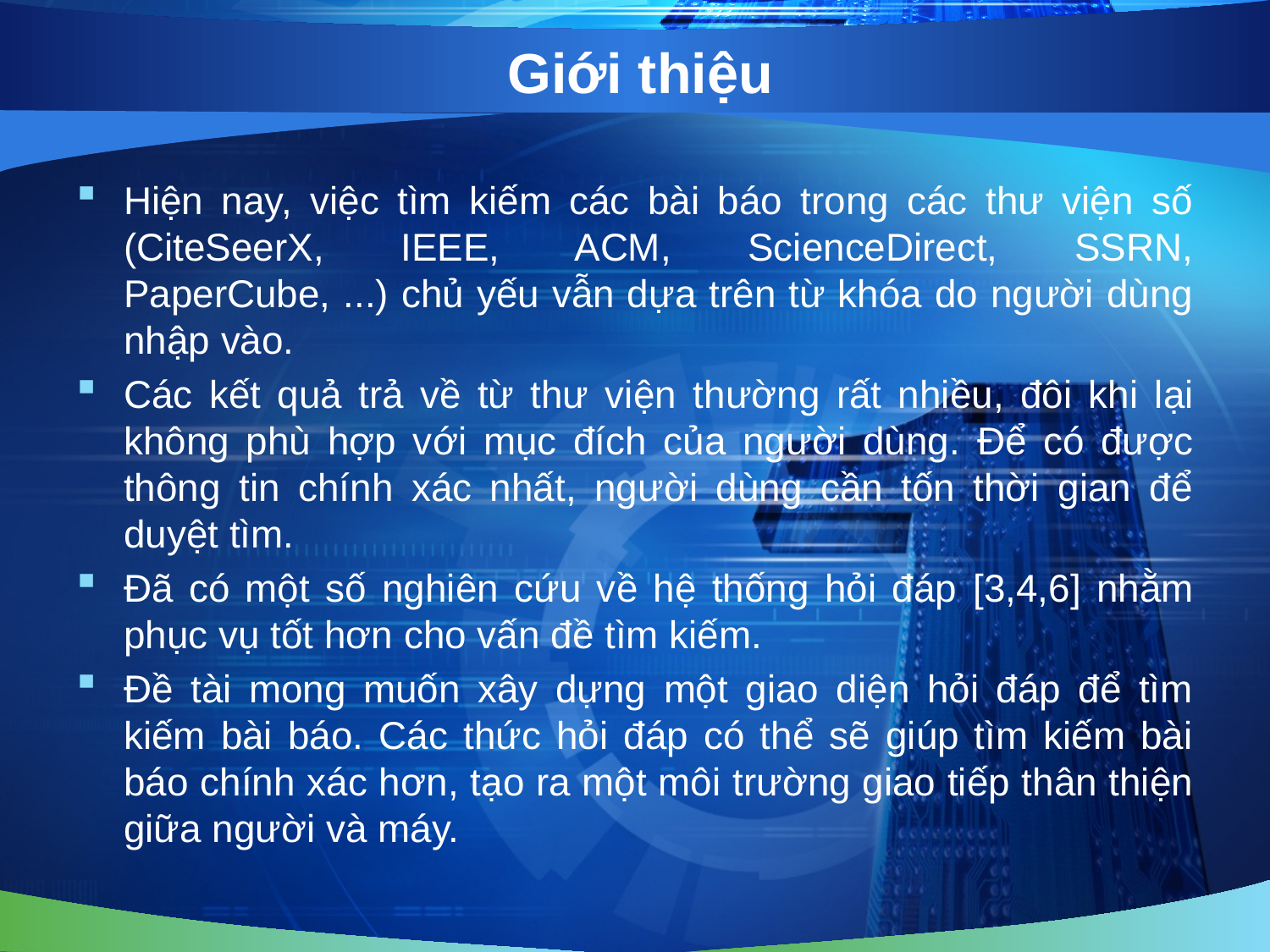

# Giới thiệu
Hiện nay, việc tìm kiếm các bài báo trong các thư viện số (CiteSeerX, IEEE, ACM, ScienceDirect, SSRN, PaperCube, ...) chủ yếu vẫn dựa trên từ khóa do người dùng nhập vào.
Các kết quả trả về từ thư viện thường rất nhiều, đôi khi lại không phù hợp với mục đích của người dùng. Để có được thông tin chính xác nhất, người dùng cần tốn thời gian để duyệt tìm.
Đã có một số nghiên cứu về hệ thống hỏi đáp [3,4,6] nhằm phục vụ tốt hơn cho vấn đề tìm kiếm.
Đề tài mong muốn xây dựng một giao diện hỏi đáp để tìm kiếm bài báo. Các thức hỏi đáp có thể sẽ giúp tìm kiếm bài báo chính xác hơn, tạo ra một môi trường giao tiếp thân thiện giữa người và máy.